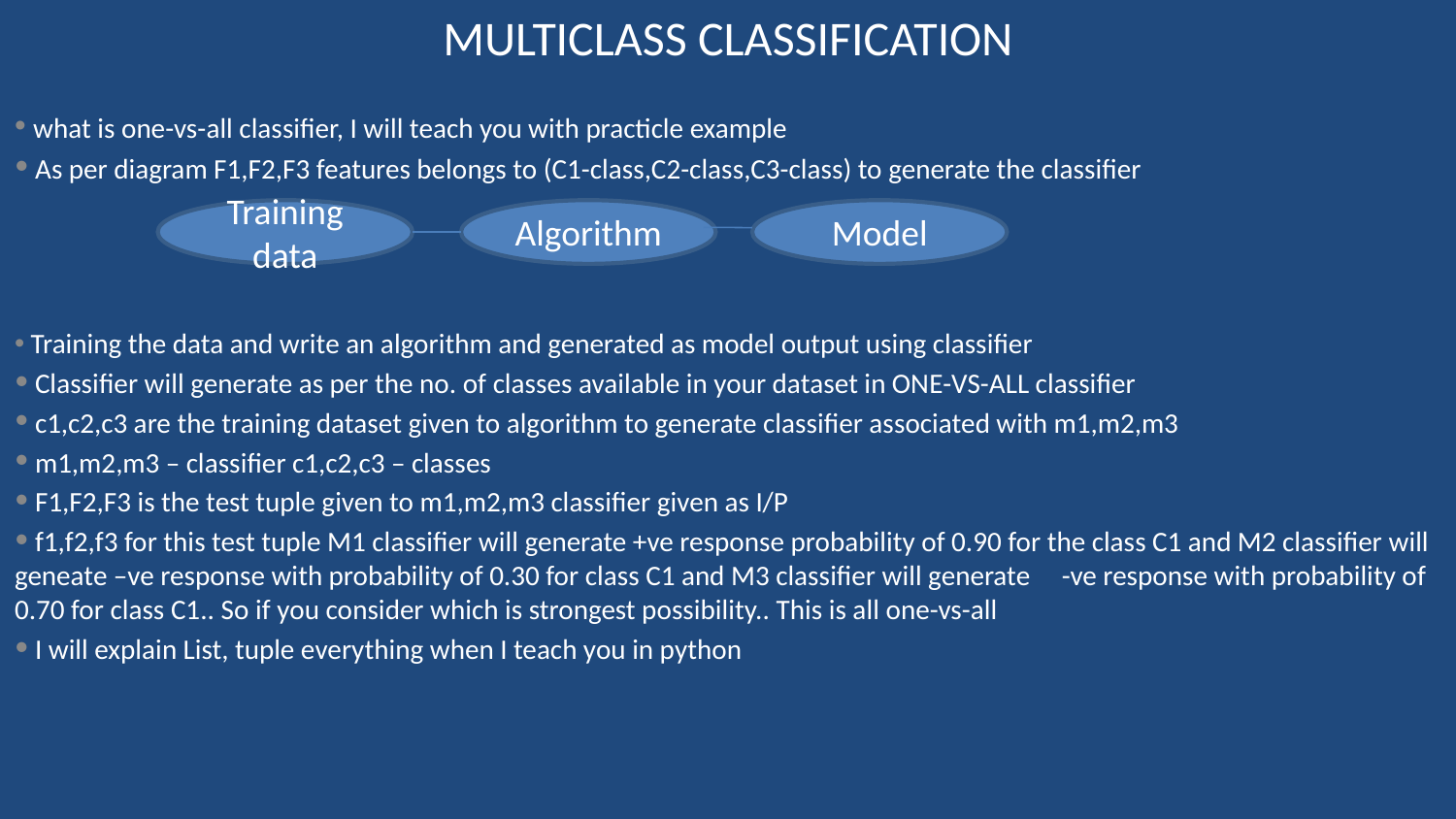

# MULTICLASS CLASSIFICATION
 what is one-vs-all classifier, I will teach you with practicle example
 As per diagram F1,F2,F3 features belongs to (C1-class,C2-class,C3-class) to generate the classifier

 Training the data and write an algorithm and generated as model output using classifier
 Classifier will generate as per the no. of classes available in your dataset in ONE-VS-ALL classifier
 c1,c2,c3 are the training dataset given to algorithm to generate classifier associated with m1,m2,m3
 m1,m2,m3 – classifier c1,c2,c3 – classes
 F1,F2,F3 is the test tuple given to m1,m2,m3 classifier given as I/P
 f1,f2,f3 for this test tuple M1 classifier will generate +ve response probability of 0.90 for the class C1 and M2 classifier will geneate –ve response with probability of 0.30 for class C1 and M3 classifier will generate     -ve response with probability of 0.70 for class C1.. So if you consider which is strongest possibility.. This is all one-vs-all
 I will explain List, tuple everything when I teach you in python

Training data
Algorithm
Model